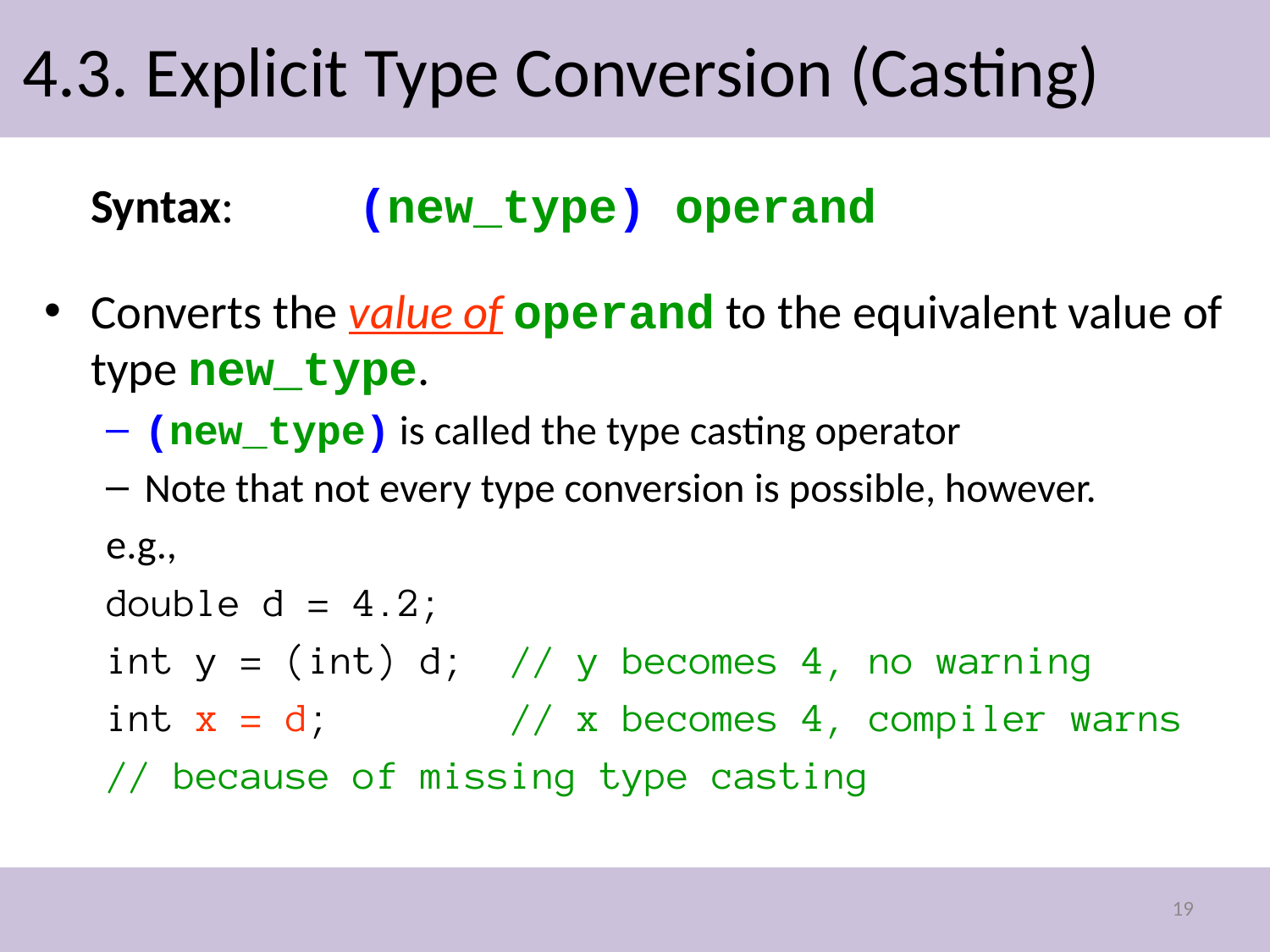

# 4.3. Explicit Type Conversion (Casting)
		Syntax:	  (new_type) operand

Converts the value of operand to the equivalent value of type new_type.
(new_type) is called the type casting operator
Note that not every type conversion is possible, however.
e.g.,
	double d = 4.2;
	int y = (int) d;  // y becomes 4, no warning
	int x = d;        // x becomes 4, compiler warns
				// because of missing type casting

19